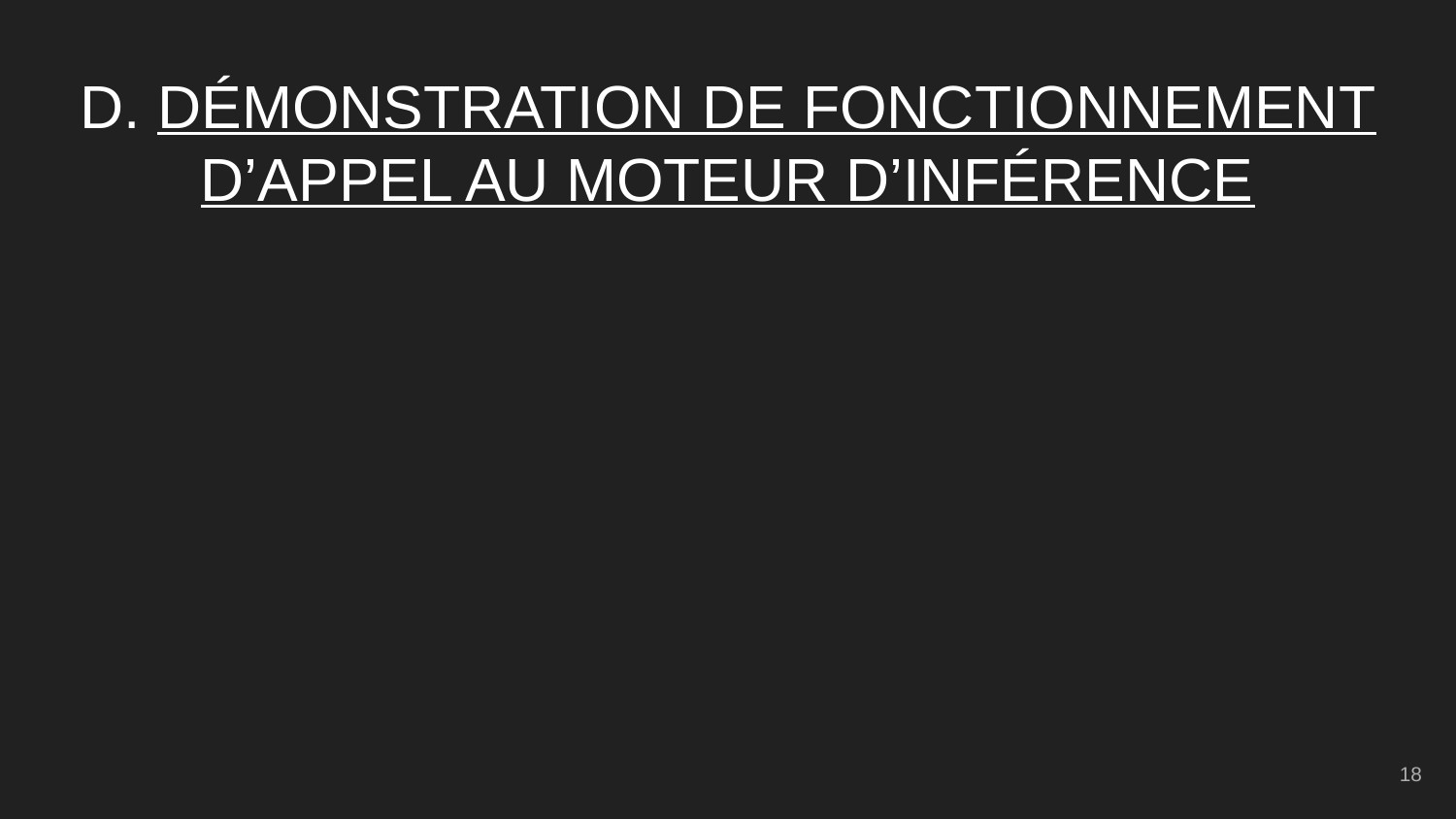

# D. DÉMONSTRATION DE FONCTIONNEMENT D’APPEL AU MOTEUR D’INFÉRENCE
18